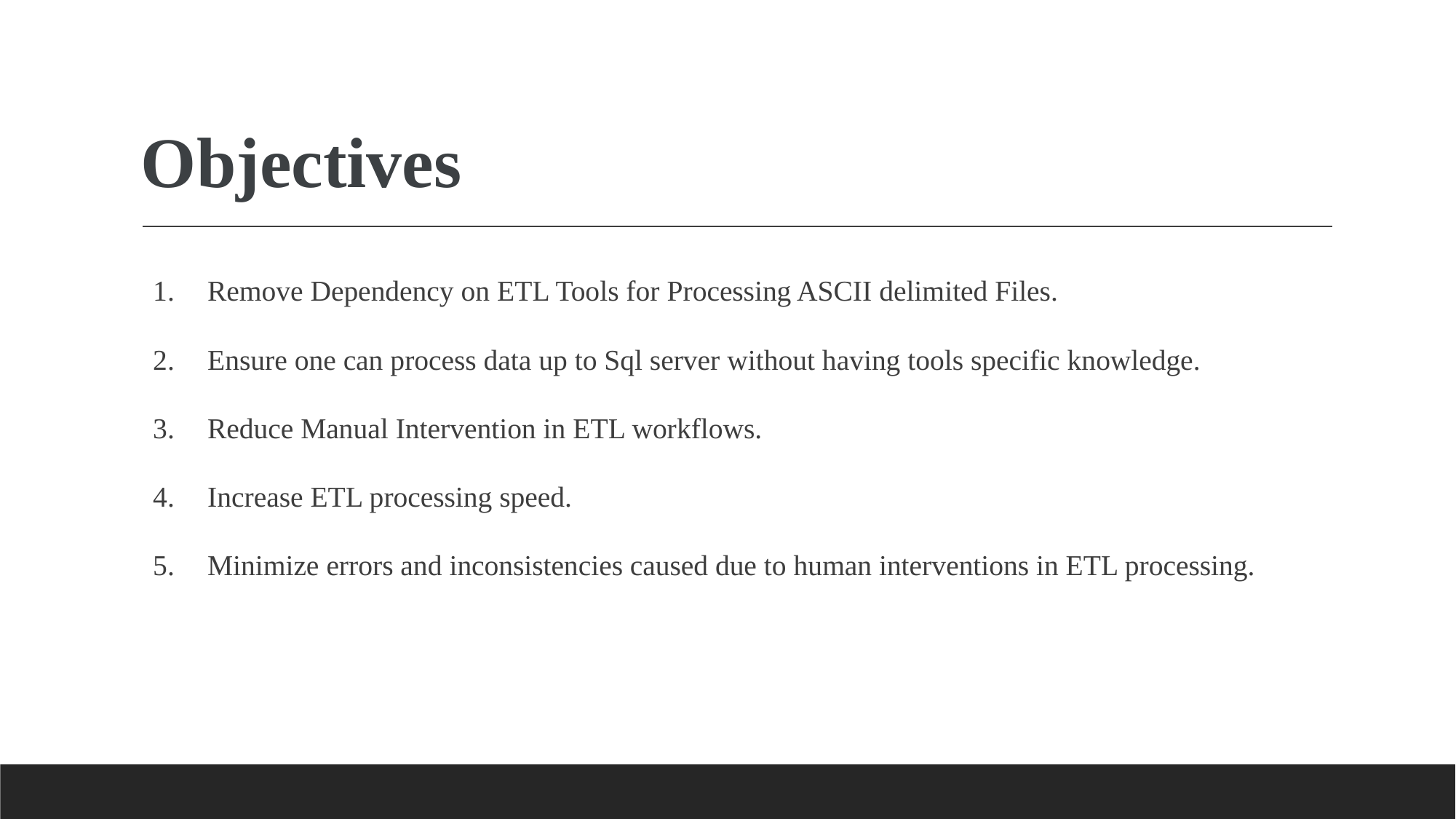

# Objectives
Remove Dependency on ETL Tools for Processing ASCII delimited Files.
Ensure one can process data up to Sql server without having tools specific knowledge.
Reduce Manual Intervention in ETL workflows.
Increase ETL processing speed.
Minimize errors and inconsistencies caused due to human interventions in ETL processing.